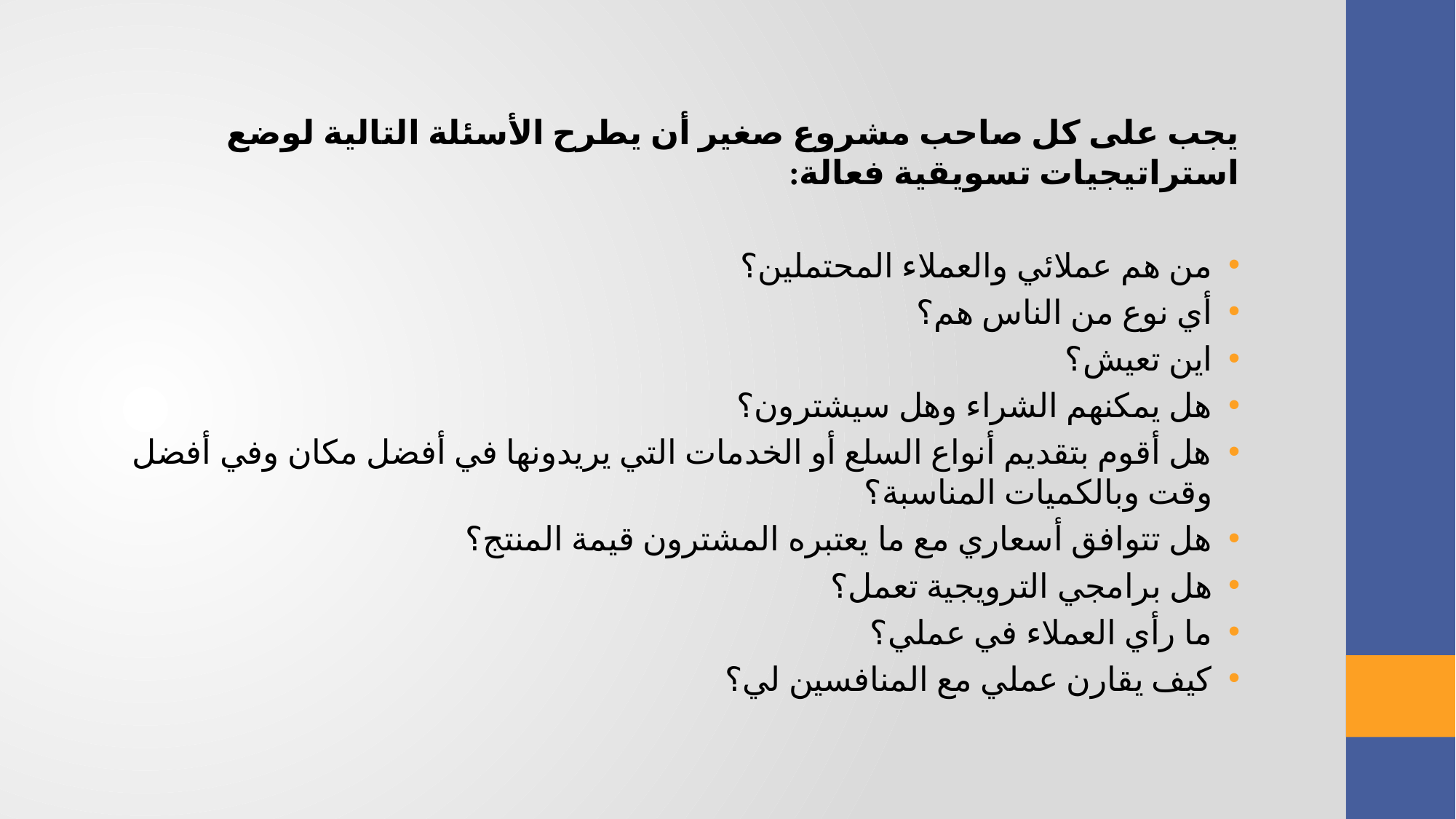

يجب على كل صاحب مشروع صغير أن يطرح الأسئلة التالية لوضع استراتيجيات تسويقية فعالة:

من هم عملائي والعملاء المحتملين؟
أي نوع من الناس هم؟
اين تعيش؟
هل يمكنهم الشراء وهل سيشترون؟
هل أقوم بتقديم أنواع السلع أو الخدمات التي يريدونها في أفضل مكان وفي أفضل وقت وبالكميات المناسبة؟
هل تتوافق أسعاري مع ما يعتبره المشترون قيمة المنتج؟
هل برامجي الترويجية تعمل؟
ما رأي العملاء في عملي؟
كيف يقارن عملي مع المنافسين لي؟